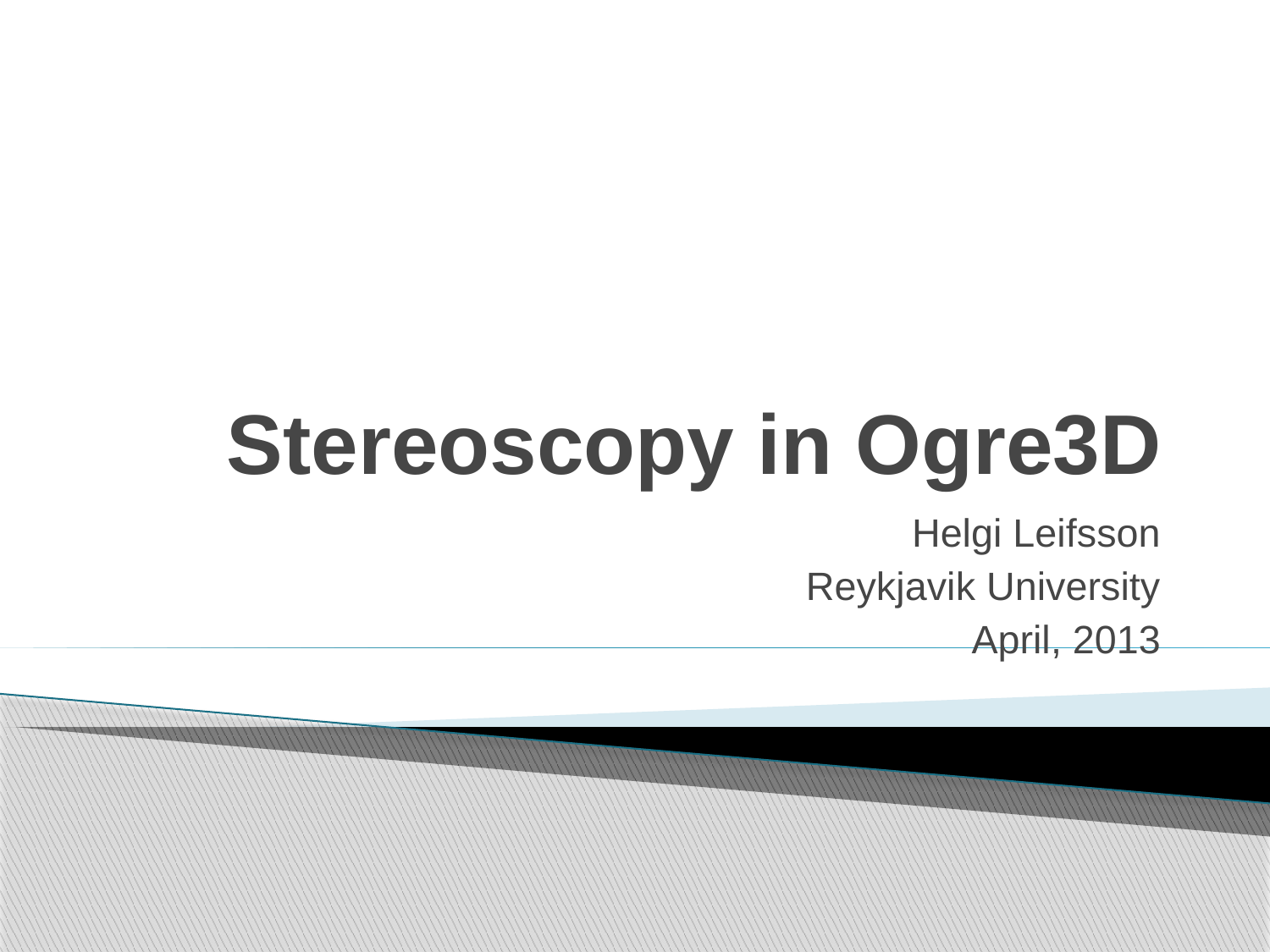

# Stereoscopy in Ogre3D
Helgi Leifsson
Reykjavik University
April, 2013